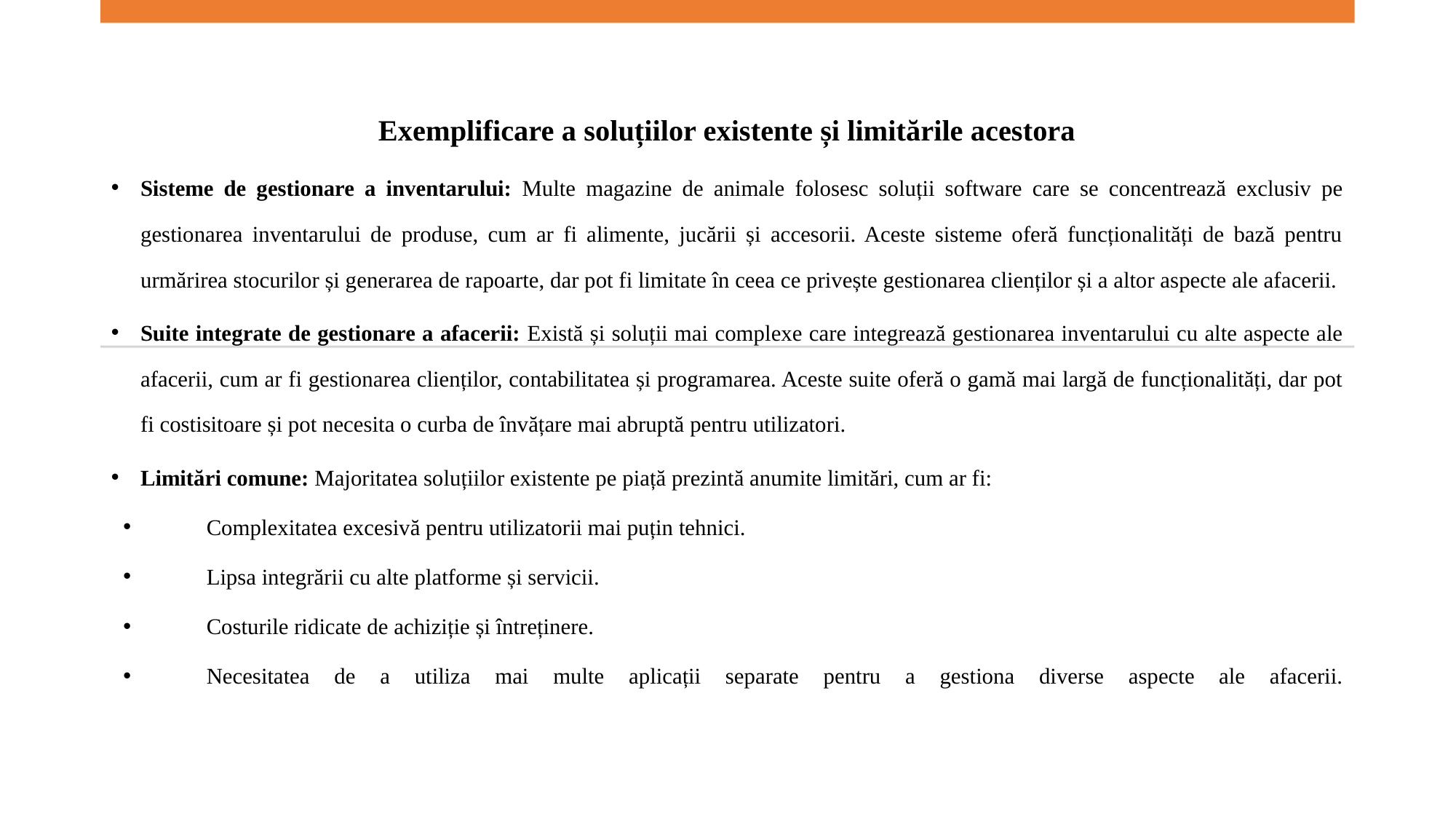

Exemplificare a soluțiilor existente și limitările acestora
Sisteme de gestionare a inventarului: Multe magazine de animale folosesc soluții software care se concentrează exclusiv pe gestionarea inventarului de produse, cum ar fi alimente, jucării și accesorii. Aceste sisteme oferă funcționalități de bază pentru urmărirea stocurilor și generarea de rapoarte, dar pot fi limitate în ceea ce privește gestionarea clienților și a altor aspecte ale afacerii.
Suite integrate de gestionare a afacerii: Există și soluții mai complexe care integrează gestionarea inventarului cu alte aspecte ale afacerii, cum ar fi gestionarea clienților, contabilitatea și programarea. Aceste suite oferă o gamă mai largă de funcționalități, dar pot fi costisitoare și pot necesita o curba de învățare mai abruptă pentru utilizatori.
Limitări comune: Majoritatea soluțiilor existente pe piață prezintă anumite limitări, cum ar fi:
Complexitatea excesivă pentru utilizatorii mai puțin tehnici.
Lipsa integrării cu alte platforme și servicii.
Costurile ridicate de achiziție și întreținere.
Necesitatea de a utiliza mai multe aplicații separate pentru a gestiona diverse aspecte ale afacerii.